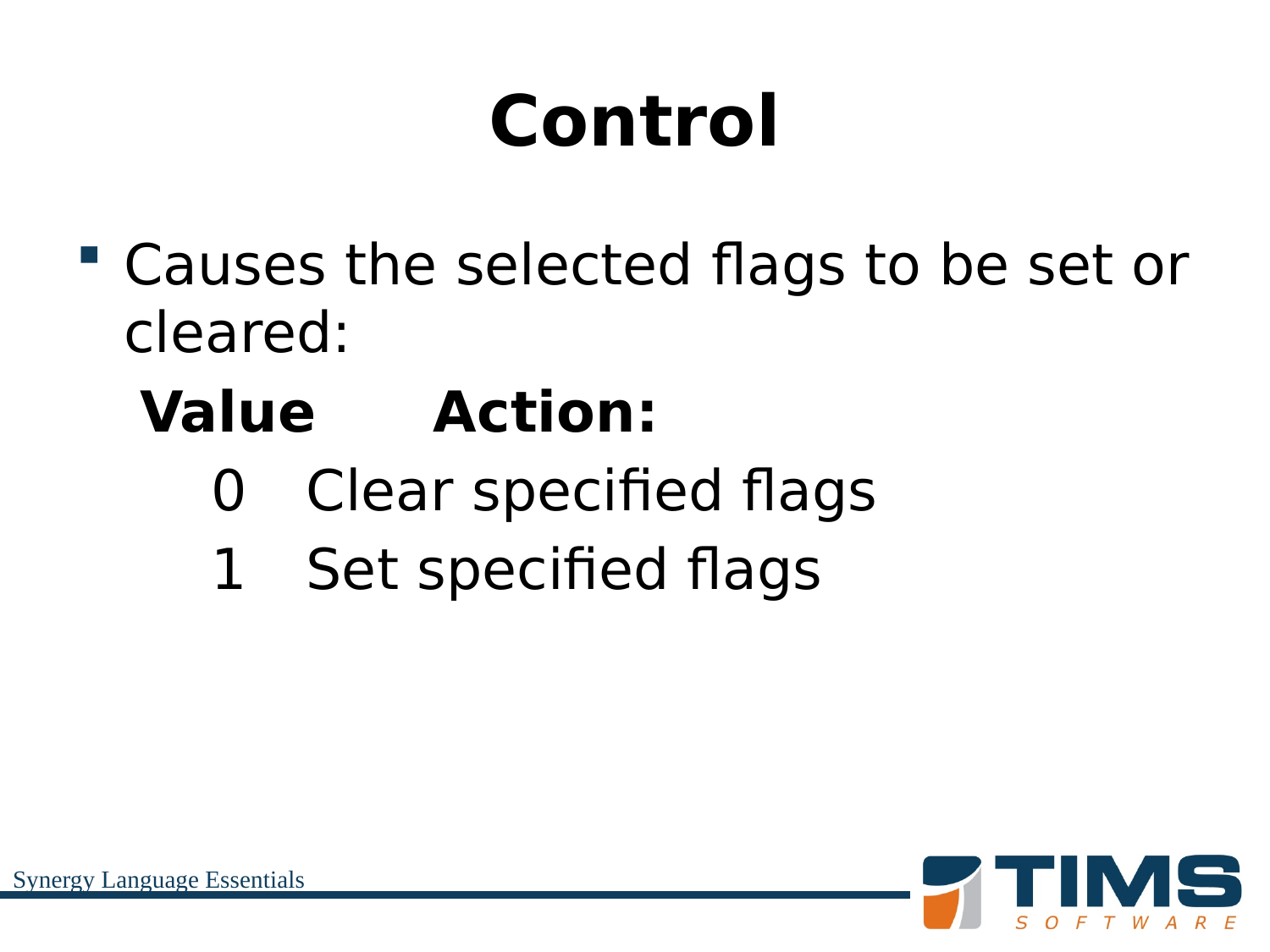

# Control
Causes the selected flags to be set or cleared:
Value	Action:
    0	Clear specified flags
    1	Set specified flags
Synergy Language Essentials